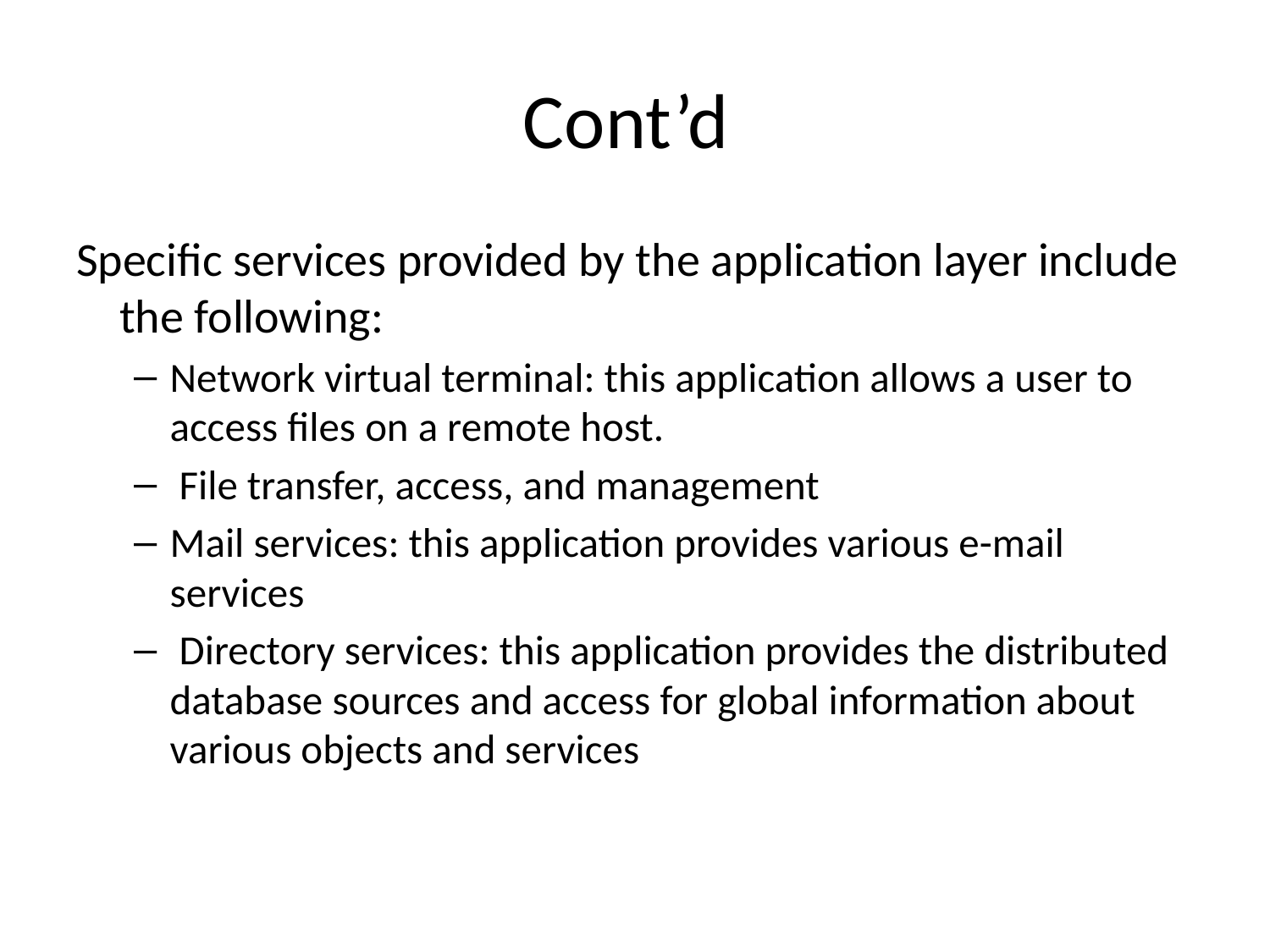

# Cont’d
Specific services provided by the application layer include the following:
Network virtual terminal: this application allows a user to access files on a remote host.
 File transfer, access, and management
Mail services: this application provides various e-mail services
 Directory services: this application provides the distributed database sources and access for global information about various objects and services